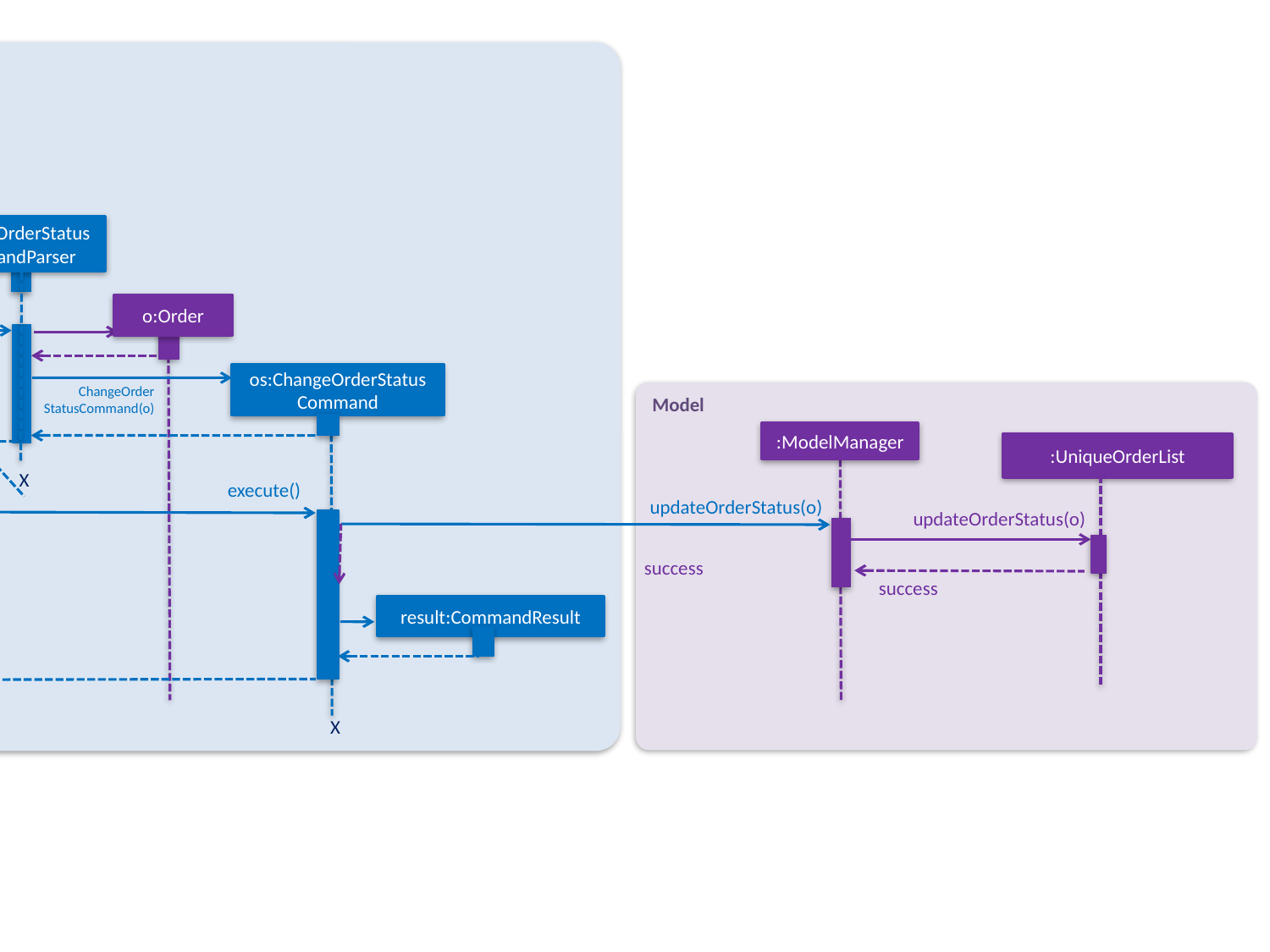

Logic
:LogicManager
:Address
BookParser

:ChangeOrderStatusCommandParser

parse
Command()

o:Order
parse()

os:ChangeOrderStatusCommand
Model
ChangeOrder
StatusCommand(o)

:ModelManager
os
:UniqueOrderList
X
execute()
updateOrderStatus(o)
updateOrderStatus(o)

success
success
result:CommandResult

result
X